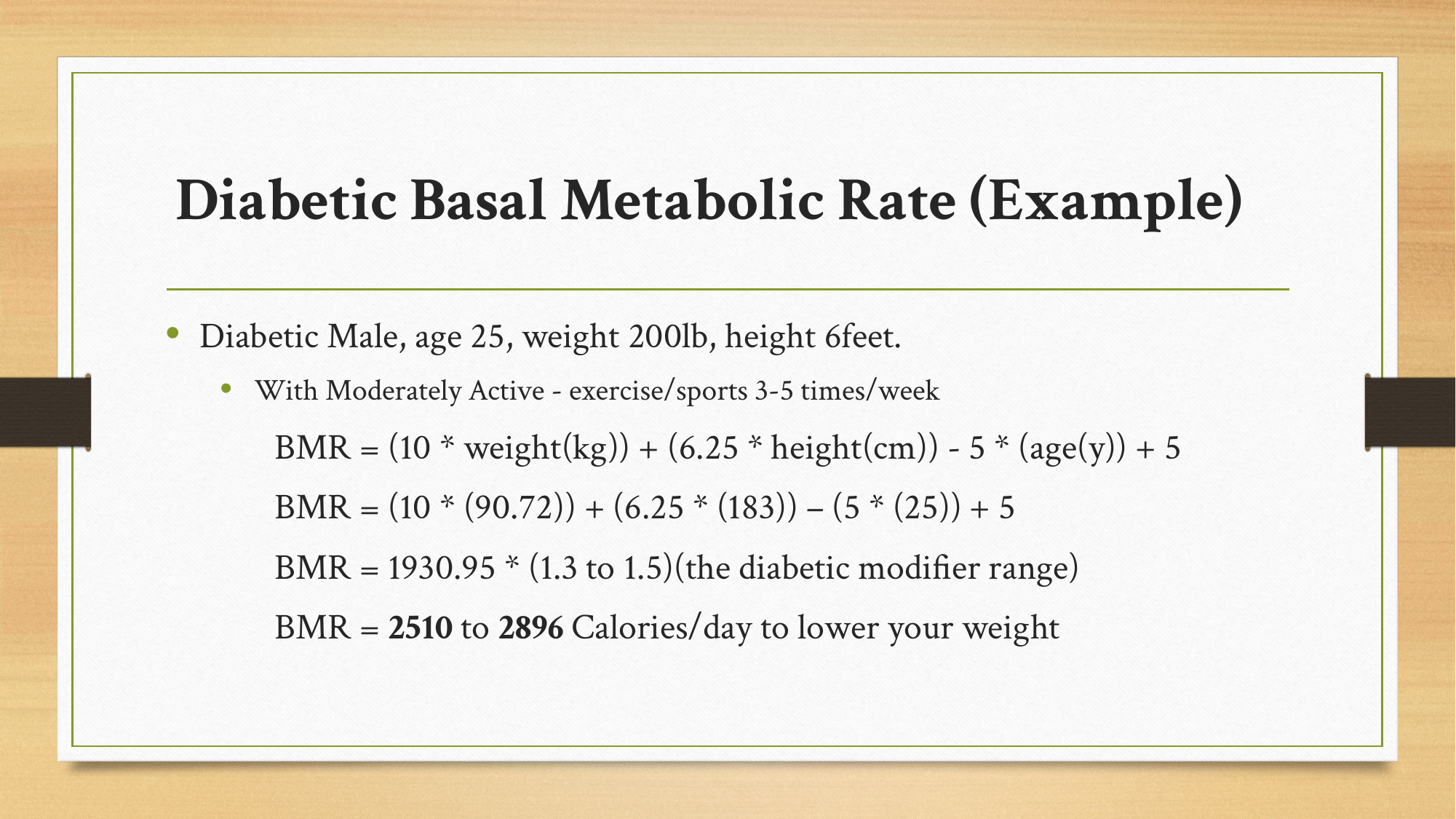

# Diabetic Basal Metabolic Rate (Example)
Diabetic Male, age 25, weight 200lb, height 6feet.
With Moderately Active - exercise/sports 3-5 times/week
	BMR = (10 * weight(kg)) + (6.25 * height(cm)) - 5 * (age(y)) + 5
	BMR = (10 * (90.72)) + (6.25 * (183)) – (5 * (25)) + 5
	BMR = 1930.95 * (1.3 to 1.5)(the diabetic modifier range)
	BMR = 2510 to 2896 Calories/day to lower your weight